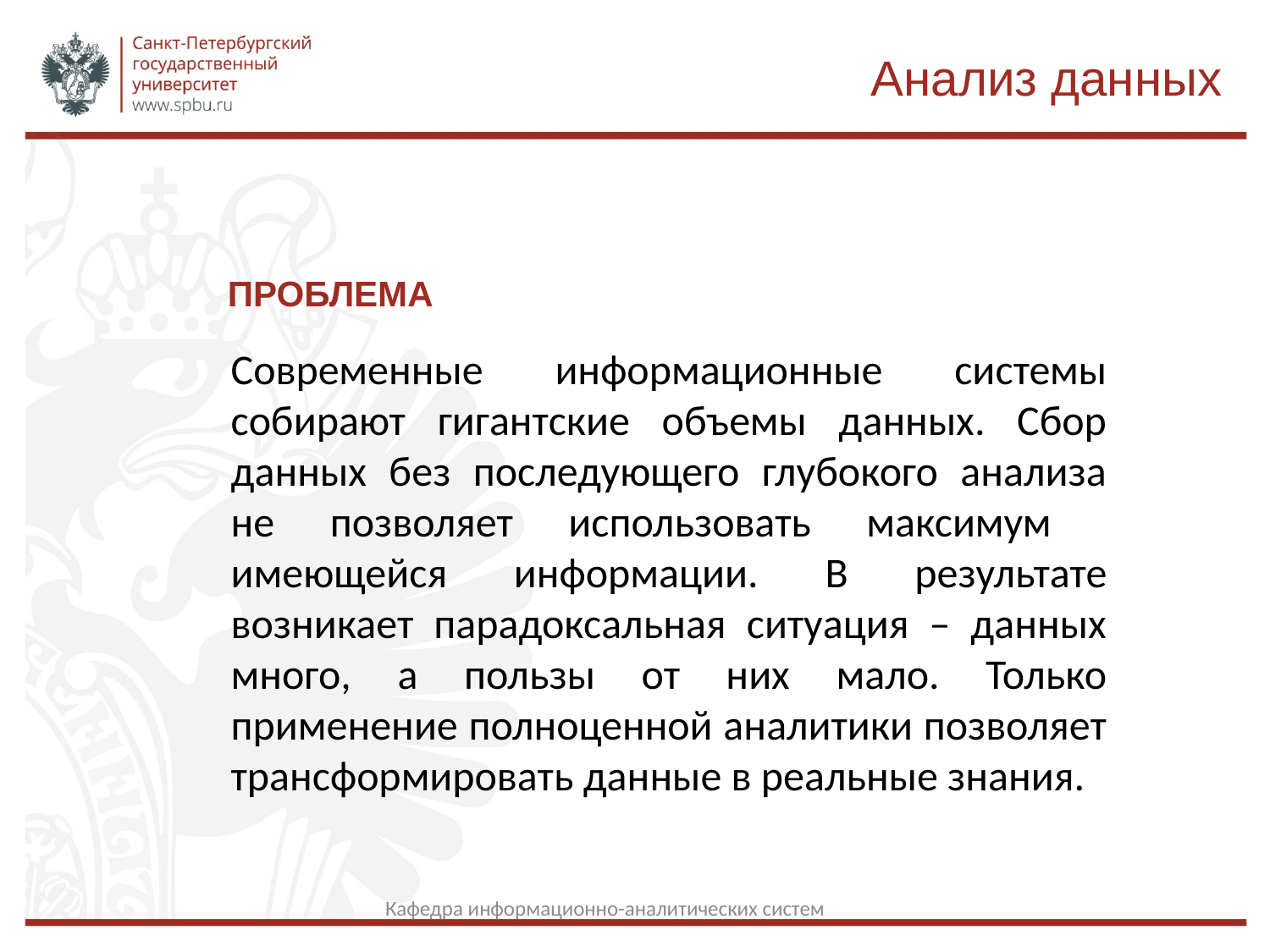

Анализ данных

ПРОБЛЕМА

Современные информационные системы собирают гигантские объемы данных. Сбор данных без последующего глубокого анализа не позволяет использовать максимум  имеющейся информации. В результате возникает парадоксальная ситуация – данных много, а пользы от них мало. Только применение полноценной аналитики позволяет трансформировать данные в реальные знания.
Кафедра информационно-аналитических систем